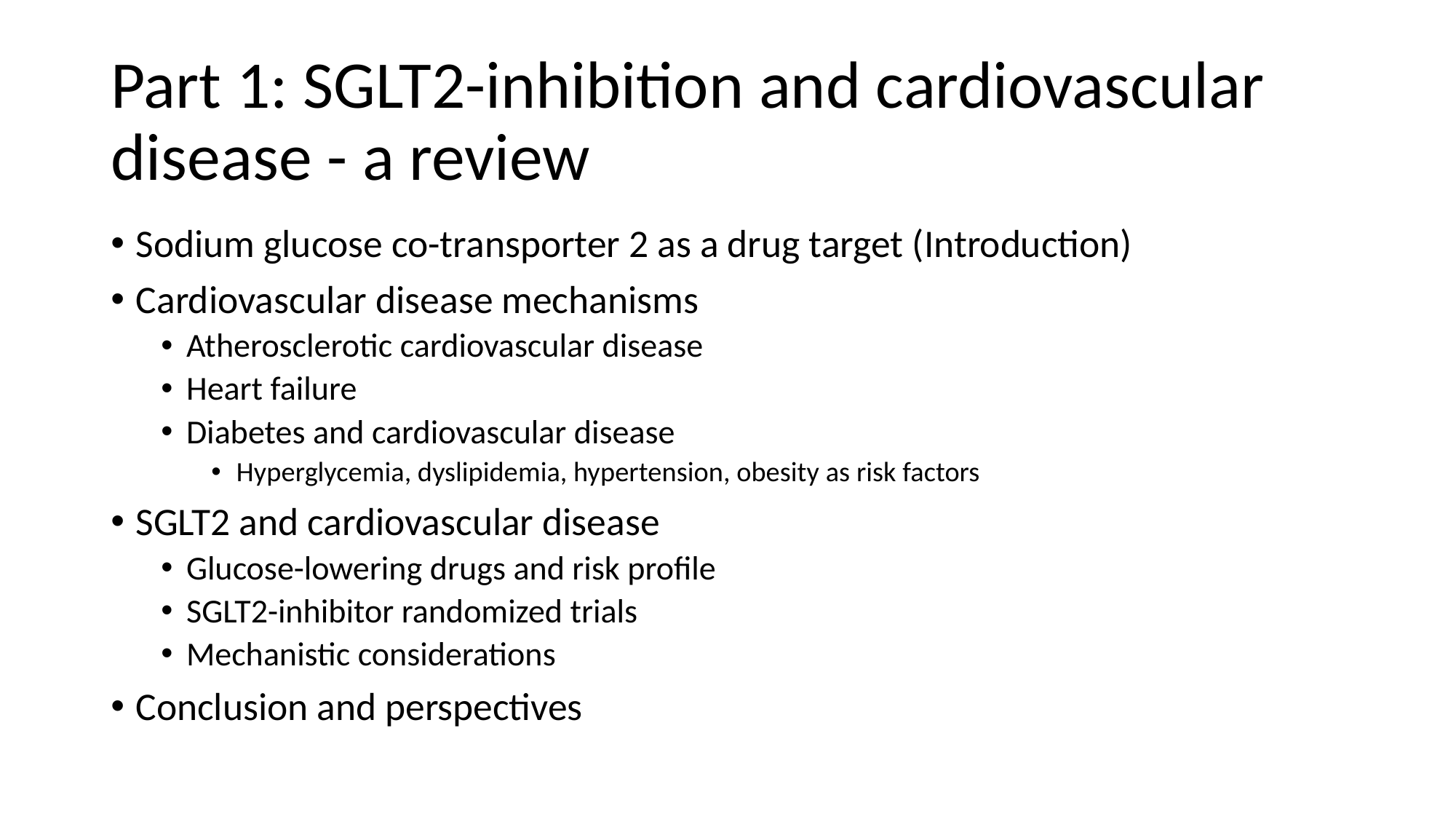

# Part 1: SGLT2-inhibition and cardiovascular disease - a review
Sodium glucose co-transporter 2 as a drug target (Introduction)
Cardiovascular disease mechanisms
Atherosclerotic cardiovascular disease
Heart failure
Diabetes and cardiovascular disease
Hyperglycemia, dyslipidemia, hypertension, obesity as risk factors
SGLT2 and cardiovascular disease
Glucose-lowering drugs and risk profile
SGLT2-inhibitor randomized trials
Mechanistic considerations
Conclusion and perspectives